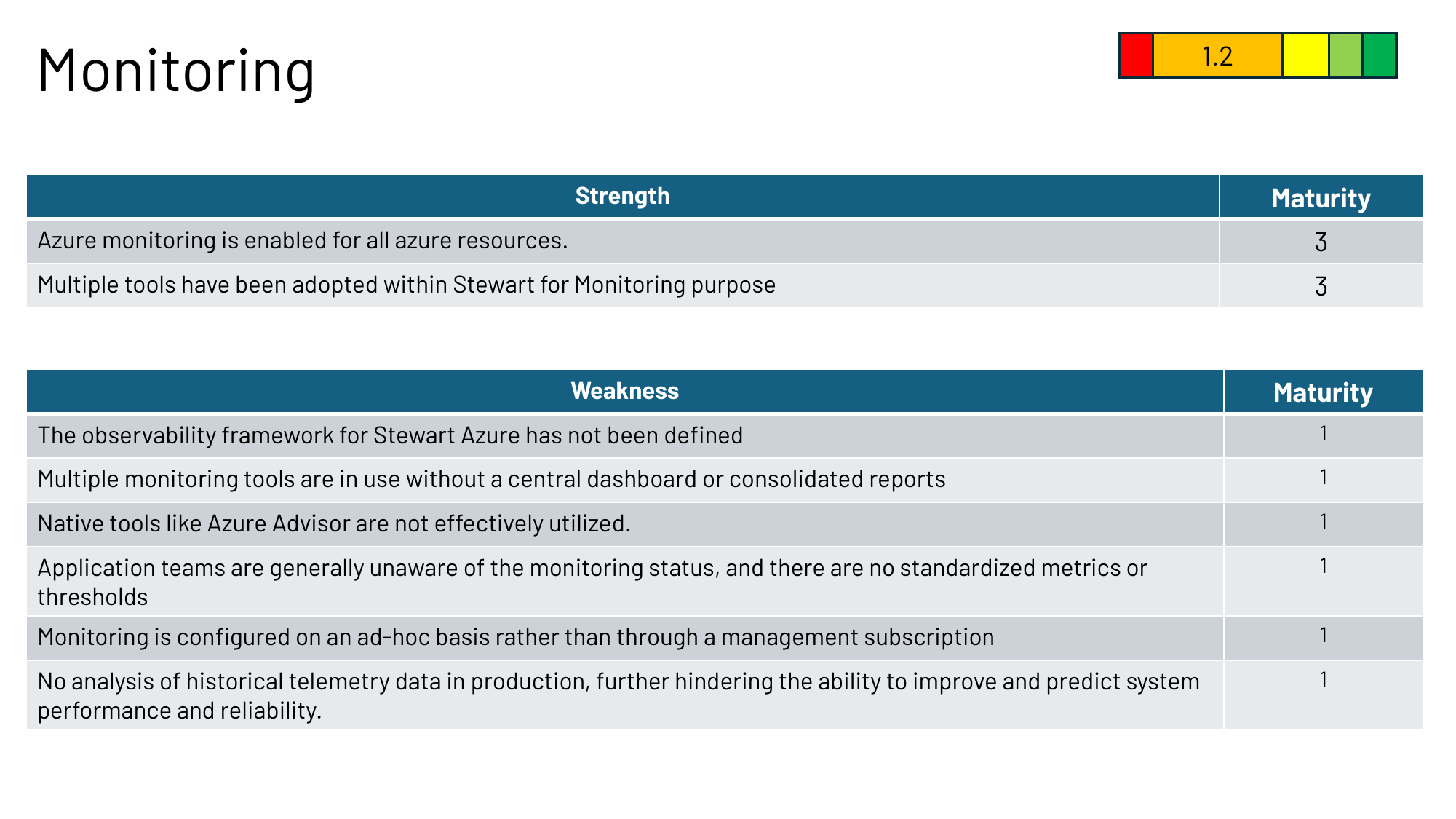

# Monitoring

1.2

| Strength | Maturity |
| --- | --- |
| Azure monitoring is enabled for all azure resources. | 3 |
| Multiple tools have been adopted within Stewart for Monitoring purpose | 3 |
| Weakness | Maturity |
| --- | --- |
| The observability framework for Stewart Azure has not been defined | 1 |
| Multiple monitoring tools are in use without a central dashboard or consolidated reports | 1 |
| Native tools like Azure Advisor are not effectively utilized. | 1 |
| Application teams are generally unaware of the monitoring status, and there are no standardized metrics or thresholds | 1 |
| Monitoring is configured on an ad-hoc basis rather than through a management subscription | 1 |
| No analysis of historical telemetry data in production, further hindering the ability to improve and predict system performance and reliability. | 1 |